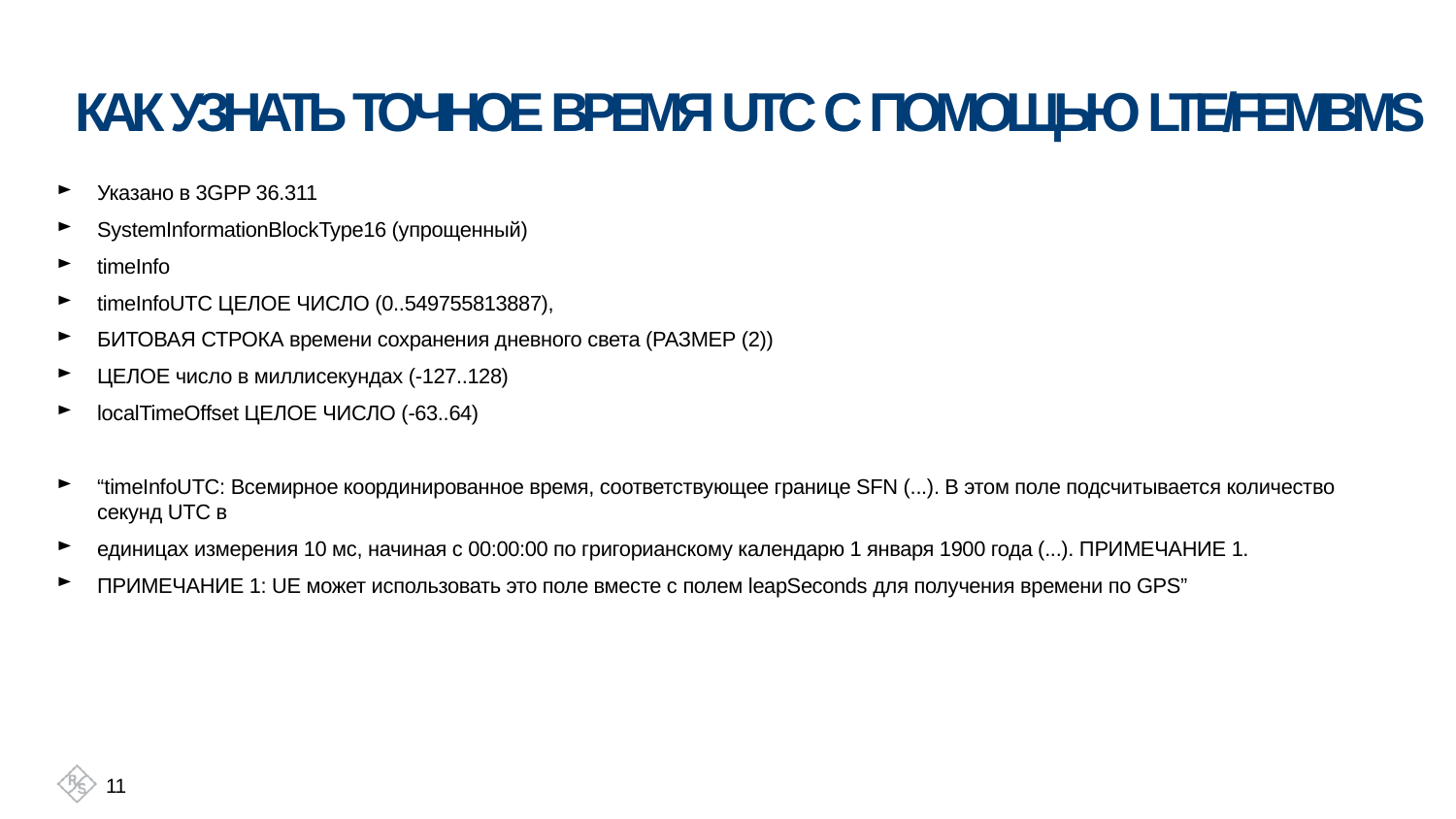

# КАК  УЗНАТЬ  ТОЧНОЕ  ВРЕМЯ  UTC  С  ПОМОЩЬЮ  LTE/FEMBMS
Указано в 3GPP 36.311
SystemInformationBlockType16 (упрощенный)
timeInfo
timeInfoUTC ЦЕЛОЕ ЧИСЛО (0..549755813887),
БИТОВАЯ СТРОКА времени сохранения дневного света (РАЗМЕР (2))
ЦЕЛОЕ число в миллисекундах (-127..128)
localTimeOffset ЦЕЛОЕ ЧИСЛО (-63..64)

“timeInfoUTC: Всемирное координированное время, соответствующее границе SFN (...). В этом поле подсчитывается количество секунд UTC в
единицах измерения 10 мс, начиная с 00:00:00 по григорианскому календарю 1 января 1900 года (...). ПРИМЕЧАНИЕ 1.
ПРИМЕЧАНИЕ 1: UE может использовать это поле вместе с полем leapSeconds для получения времени по GPS”
11